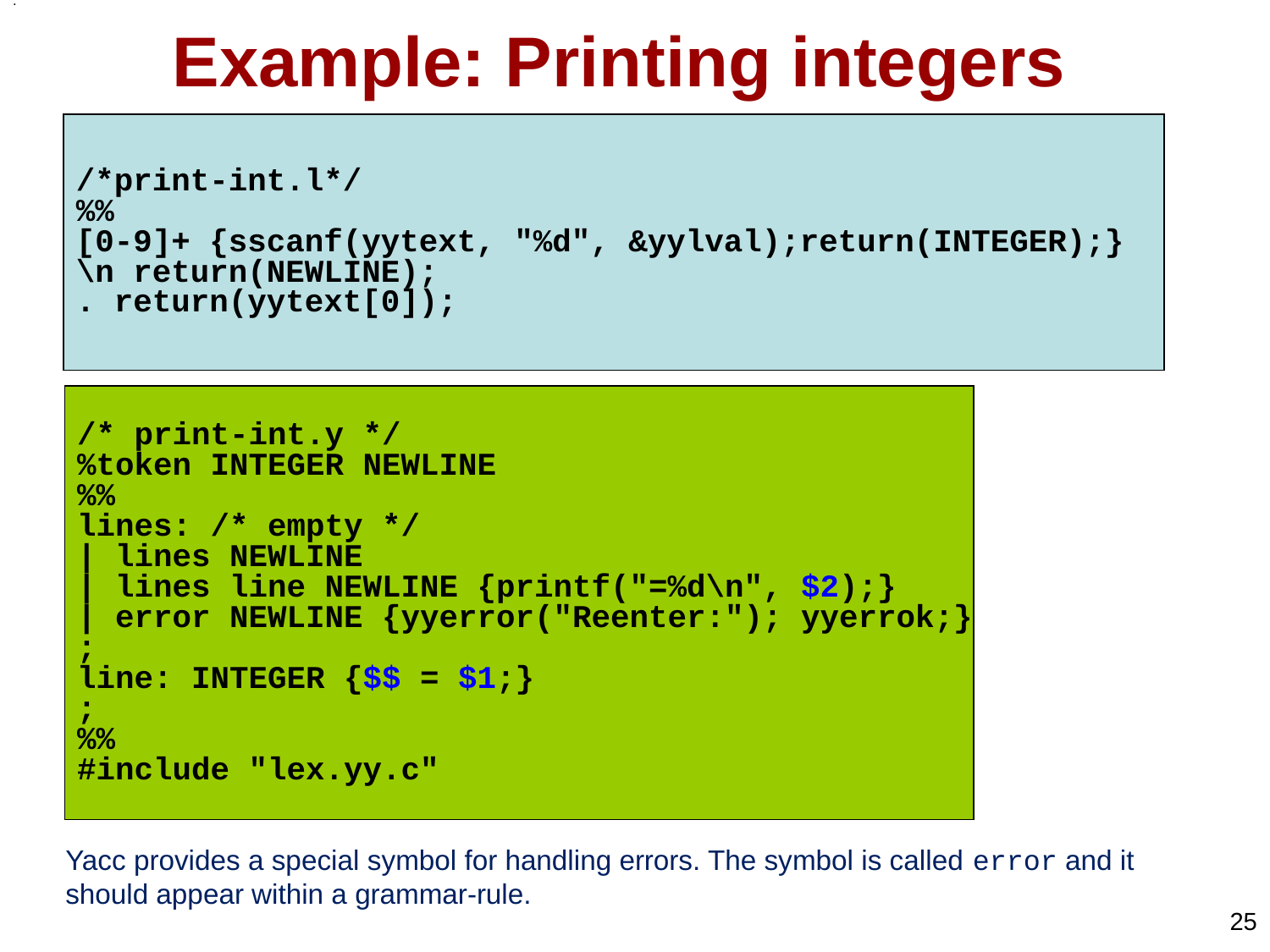

# Example: Printing integers

.
/*print-int.l*/
%%
[0-9]+ {sscanf(yytext, "%d", &yylval);return(INTEGER);}
\n return(NEWLINE);
. return(yytext[0]);

/* print-int.y */
%token INTEGER NEWLINE
%%
lines: /* empty */
| lines NEWLINE
| lines line NEWLINE {printf("=%d\n", $2);}
| error NEWLINE {yyerror("Reenter:"); yyerrok;}
;
line: INTEGER {$$ = $1;}
;
%%
#include "lex.yy.c"
Yacc provides a special symbol for handling errors. The symbol is called error and it should appear within a grammar-rule.
25